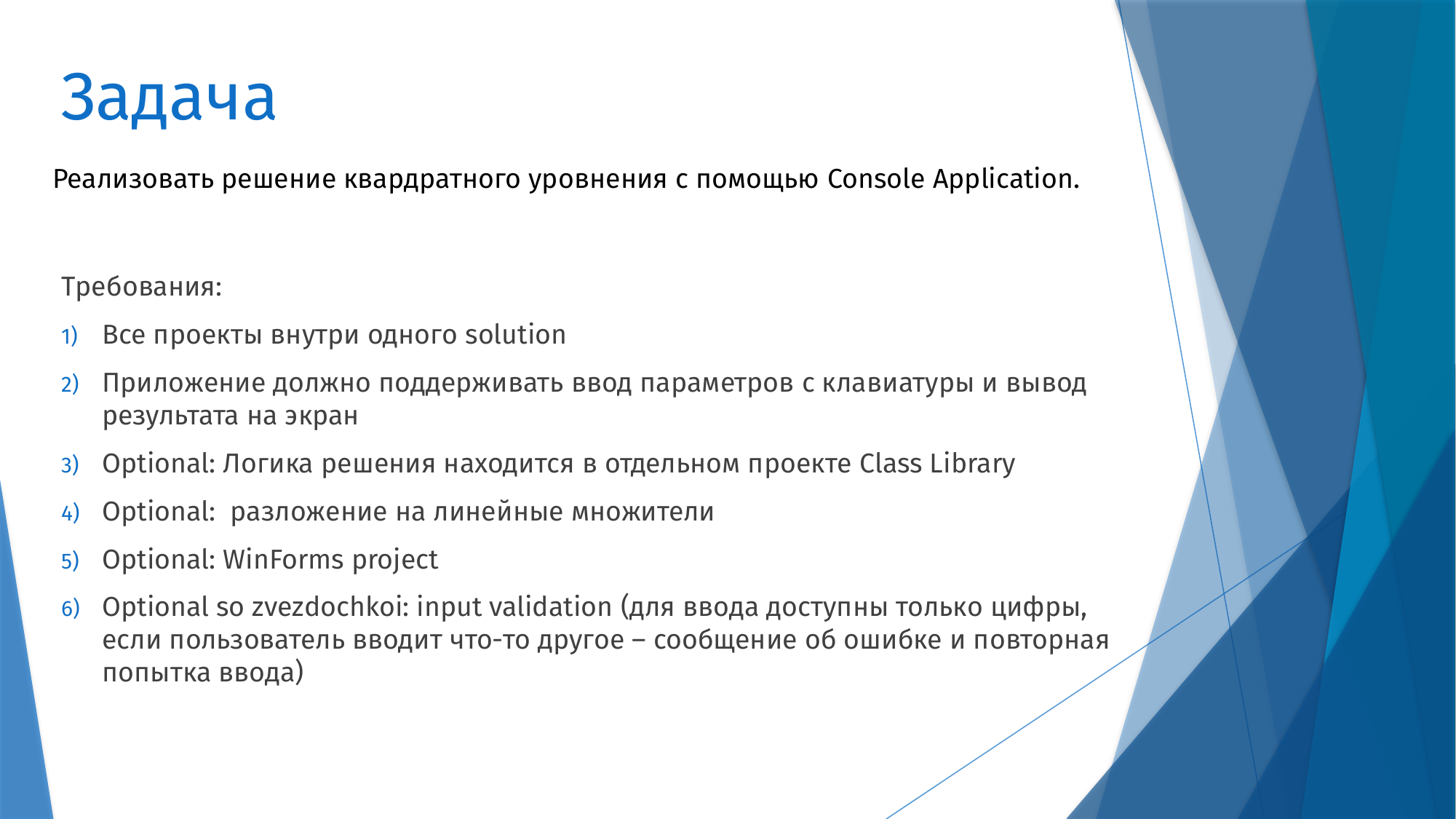

# Задача
Реализовать решение квардратного уровнения с помощью Console Application.
Требования:
Все проекты внутри одного solution
Приложение должно поддерживать ввод параметров с клавиатуры и вывод результата на экран
Optional: Логика решения находится в отдельном проекте Class Library
Optional:  разложение на линейные множители
Optional: WinForms project
Optional so zvezdochkoi: input validation (для ввода доступны только цифры, если пользователь вводит что-то другое – сообщение об ошибке и повторная попытка ввода)